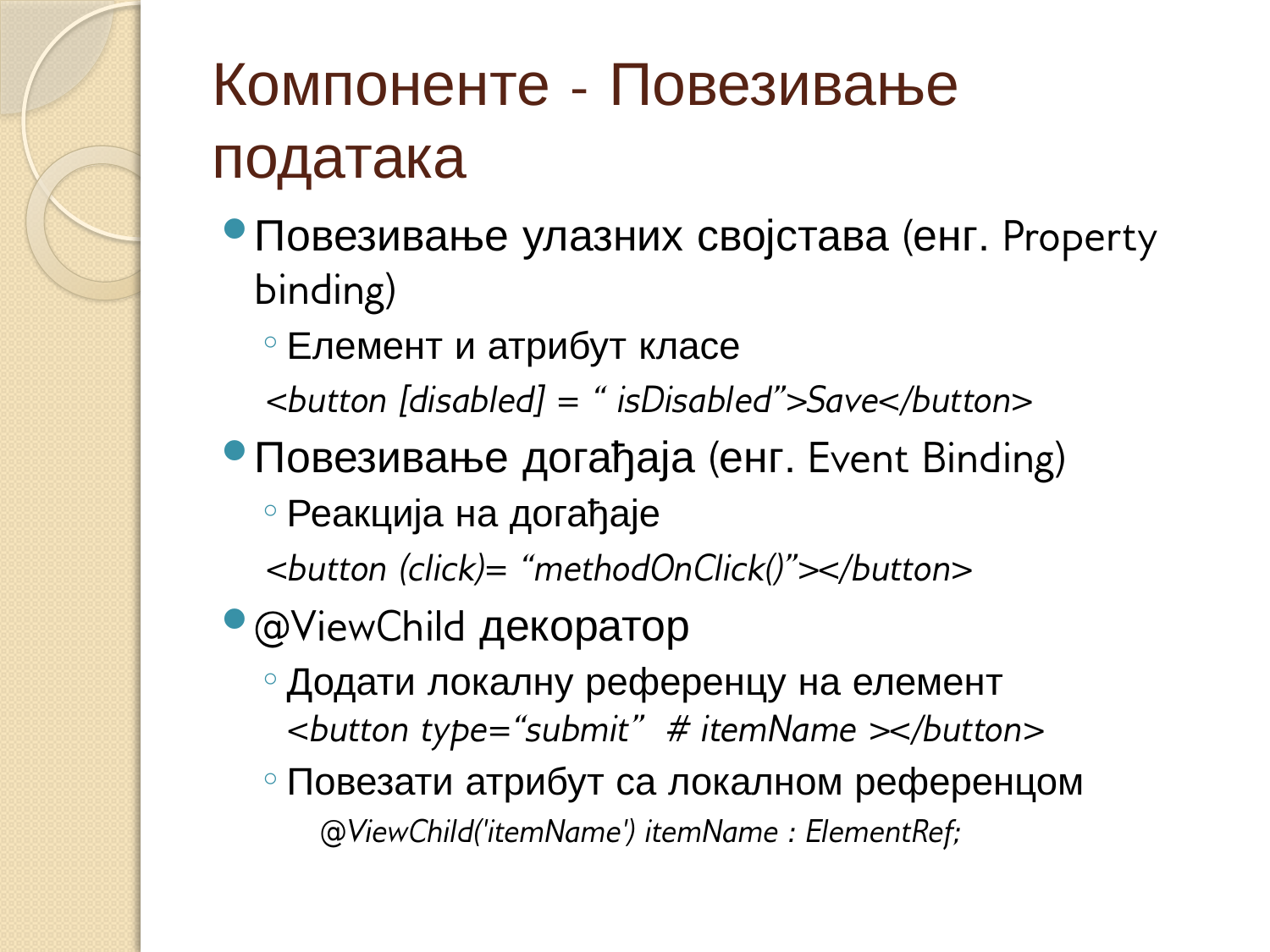

# Компоненте - Повезивање података
Повезивање улазних својстава (енг. Property binding)
Елемент и атрибут класе
<button [disabled] = “ isDisabled”>Save</button>
Повезивање догађаја (енг. Event Binding)
Реакција на догађаје
<button (click)= “methodOnClick()”></button>
@ViewChild декоратор
Додати локалну референцу на елемент
<button type=“submit”  # itemName ></button>
Повезати атрибут са локалном референцом
@ViewChild('itemName') itemName : ElementRef;